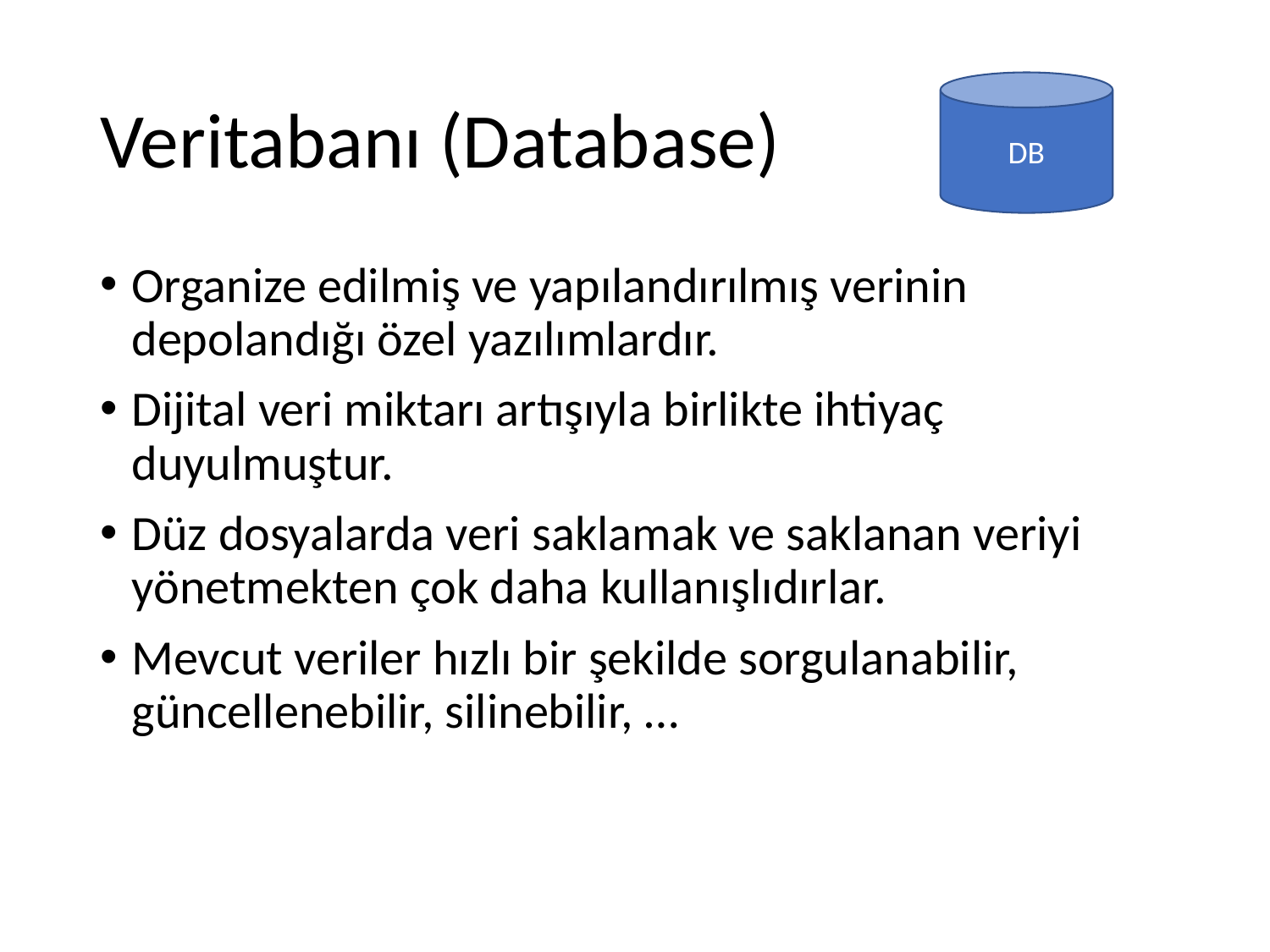

# Veritabanı (Database)
DB
Organize edilmiş ve yapılandırılmış verinin depolandığı özel yazılımlardır.
Dijital veri miktarı artışıyla birlikte ihtiyaç duyulmuştur.
Düz dosyalarda veri saklamak ve saklanan veriyi yönetmekten çok daha kullanışlıdırlar.
Mevcut veriler hızlı bir şekilde sorgulanabilir, güncellenebilir, silinebilir, …